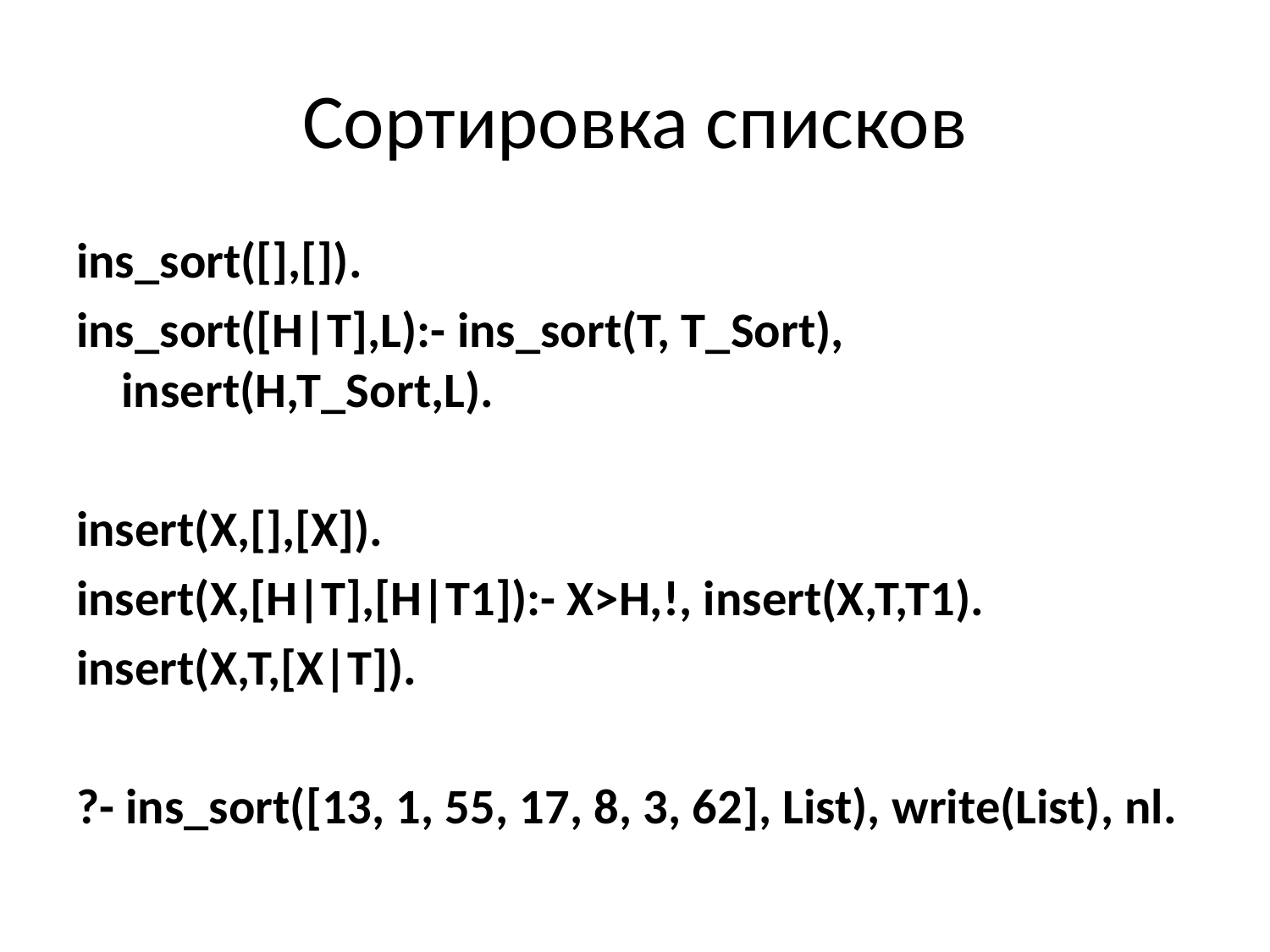

# Сортировка списков
ins_sort([],[]).
ins_sort([H|T],L):- ins_sort(T, T_Sort), insert(H,T_Sort,L).

insert(X,[],[X]).
insert(X,[H|T],[H|T1]):- X>H,!, insert(X,T,T1).
insert(X,T,[X|T]).

?- ins_sort([13, 1, 55, 17, 8, 3, 62], List), write(List), nl.